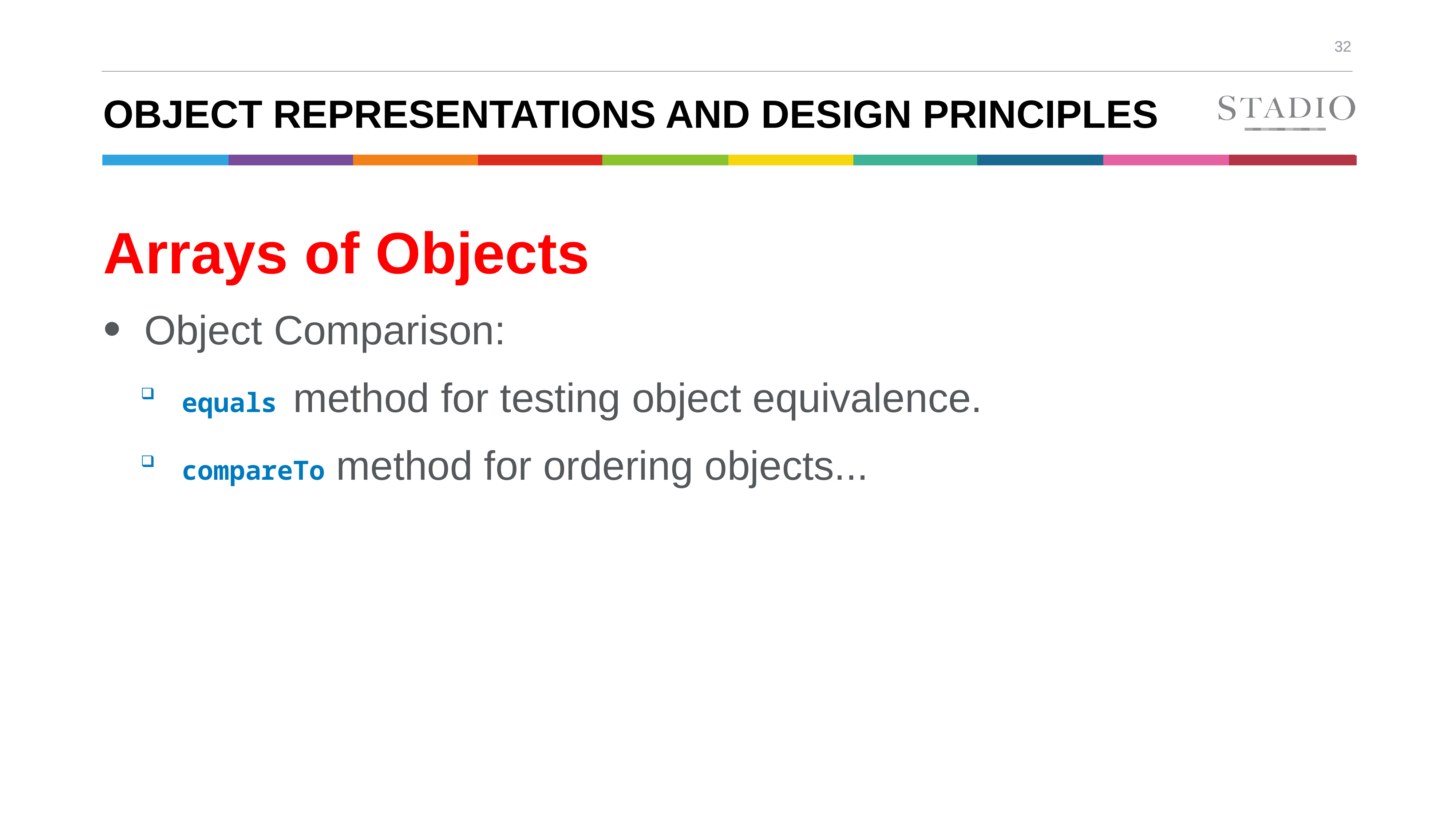

# Object Representations and Design Principles

Arrays of Objects
Object Comparison:
equals method for testing object equivalence.
compareTo method for ordering objects...